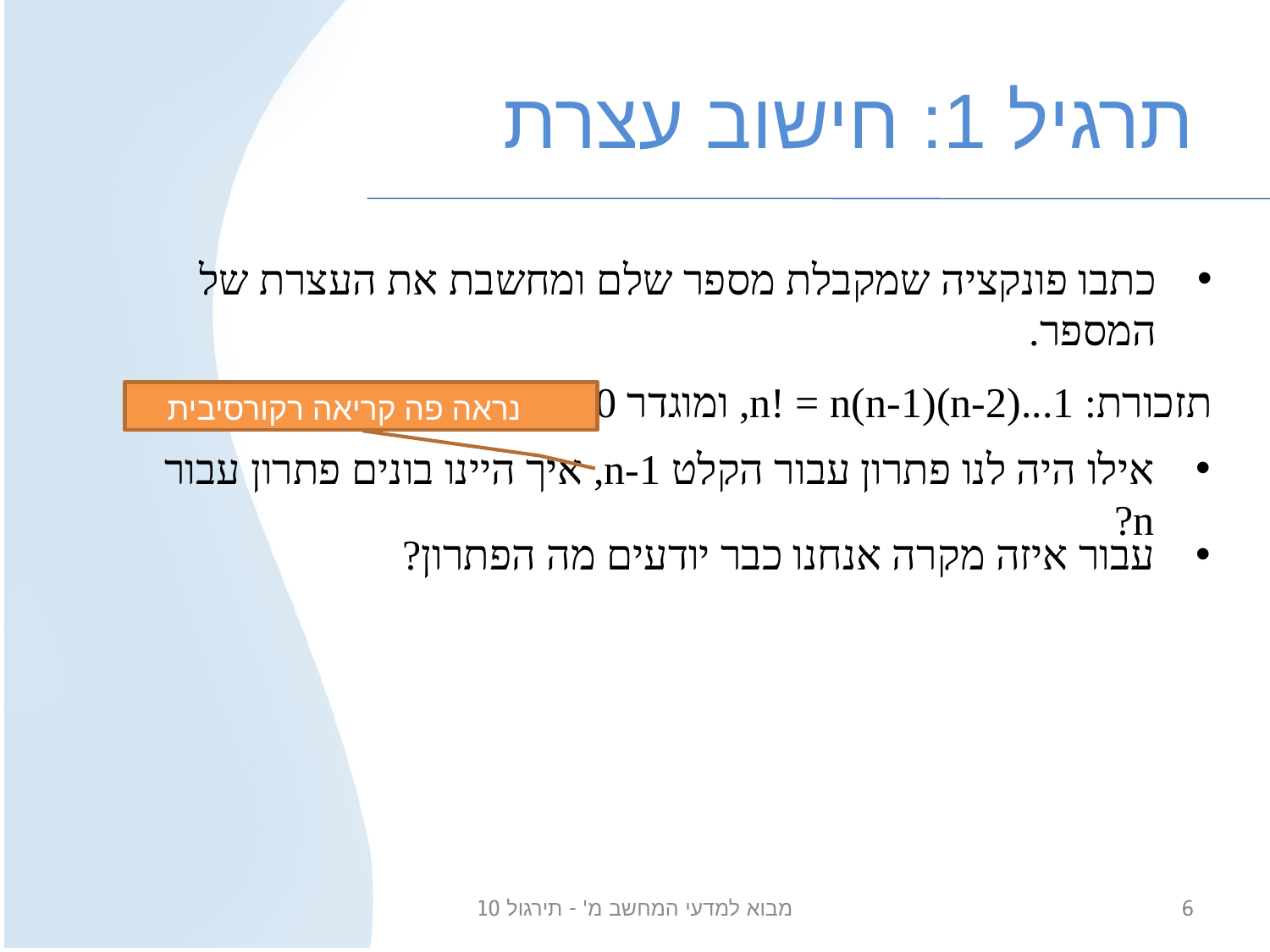

# תרגיל 1: חישוב עצרת
כתבו פונקציה שמקבלת מספר שלם ומחשבת את העצרת של המספר.
תזכורת: n! = n(n-1)(n-2)...1, ומוגדר 0!=1
נראה פה קריאה רקורסיבית
אילו היה לנו פתרון עבור הקלט n-1, איך היינו בונים פתרון עבור n?
עבור איזה מקרה אנחנו כבר יודעים מה הפתרון?
מבוא למדעי המחשב מ' - תירגול 10
6